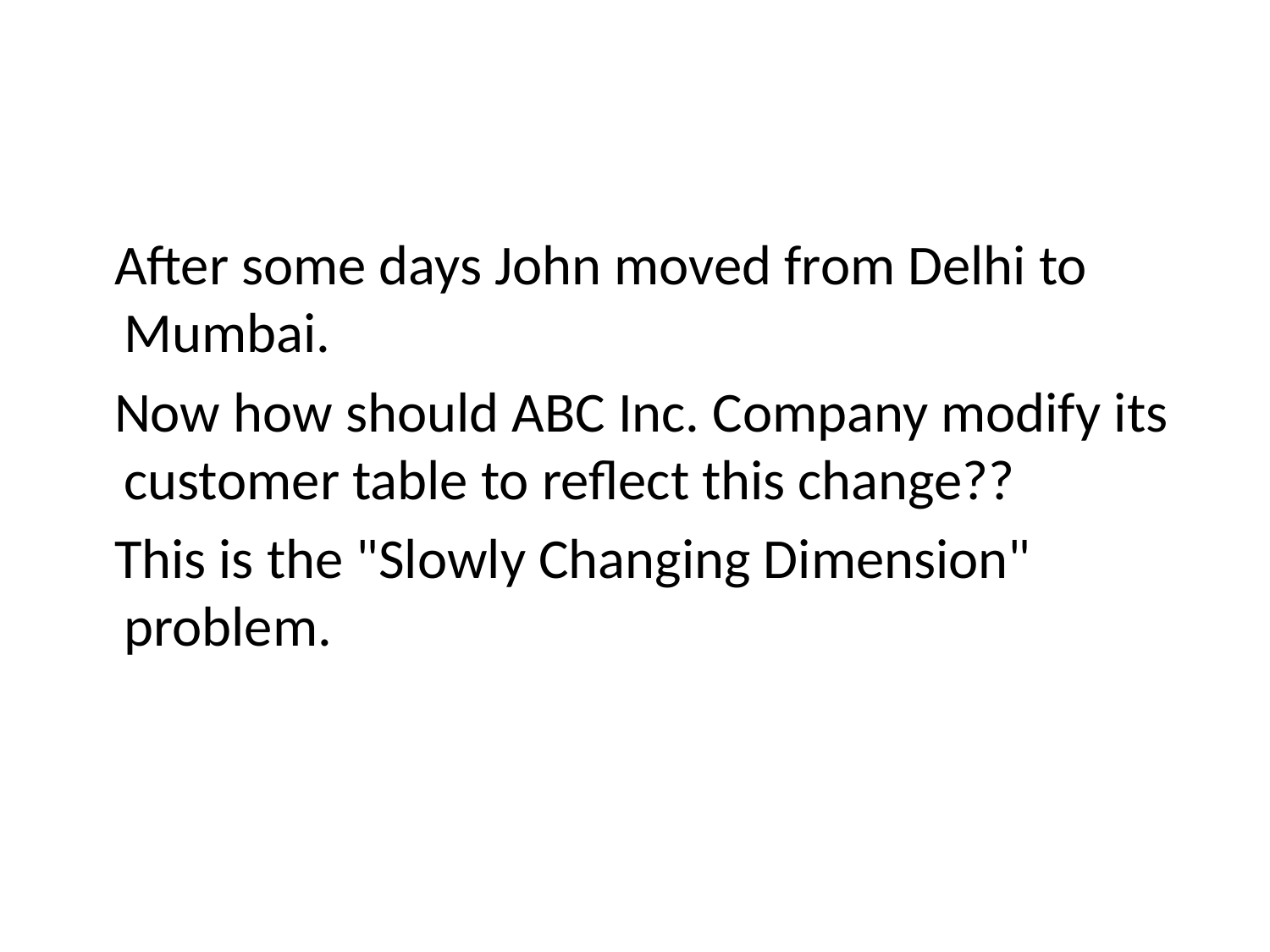

#
   After some days John moved from Delhi to Mumbai.
   Now how should ABC Inc. Company modify its customer table to reflect this change??
   This is the "Slowly Changing Dimension" problem.